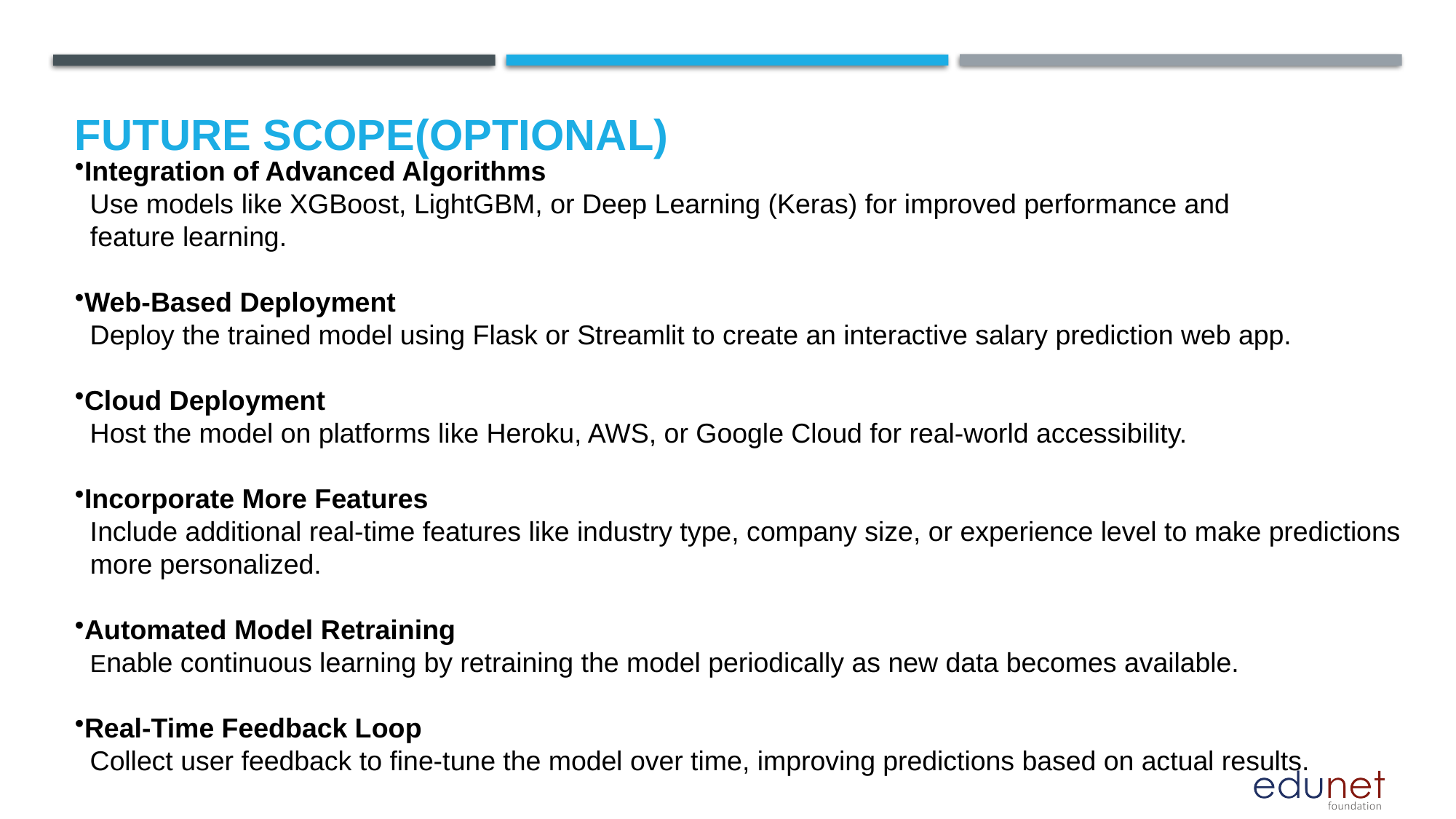

Future scope(Optional)
Integration of Advanced Algorithms
  Use models like XGBoost, LightGBM, or Deep Learning (Keras) for improved performance and
  feature learning.

Web-Based Deployment
  Deploy the trained model using Flask or Streamlit to create an interactive salary prediction web app.

Cloud Deployment
  Host the model on platforms like Heroku, AWS, or Google Cloud for real-world accessibility.

Incorporate More Features
  Include additional real-time features like industry type, company size, or experience level to make predictions
  more personalized.

Automated Model Retraining
  Enable continuous learning by retraining the model periodically as new data becomes available.

Real-Time Feedback Loop
  Collect user feedback to fine-tune the model over time, improving predictions based on actual results.